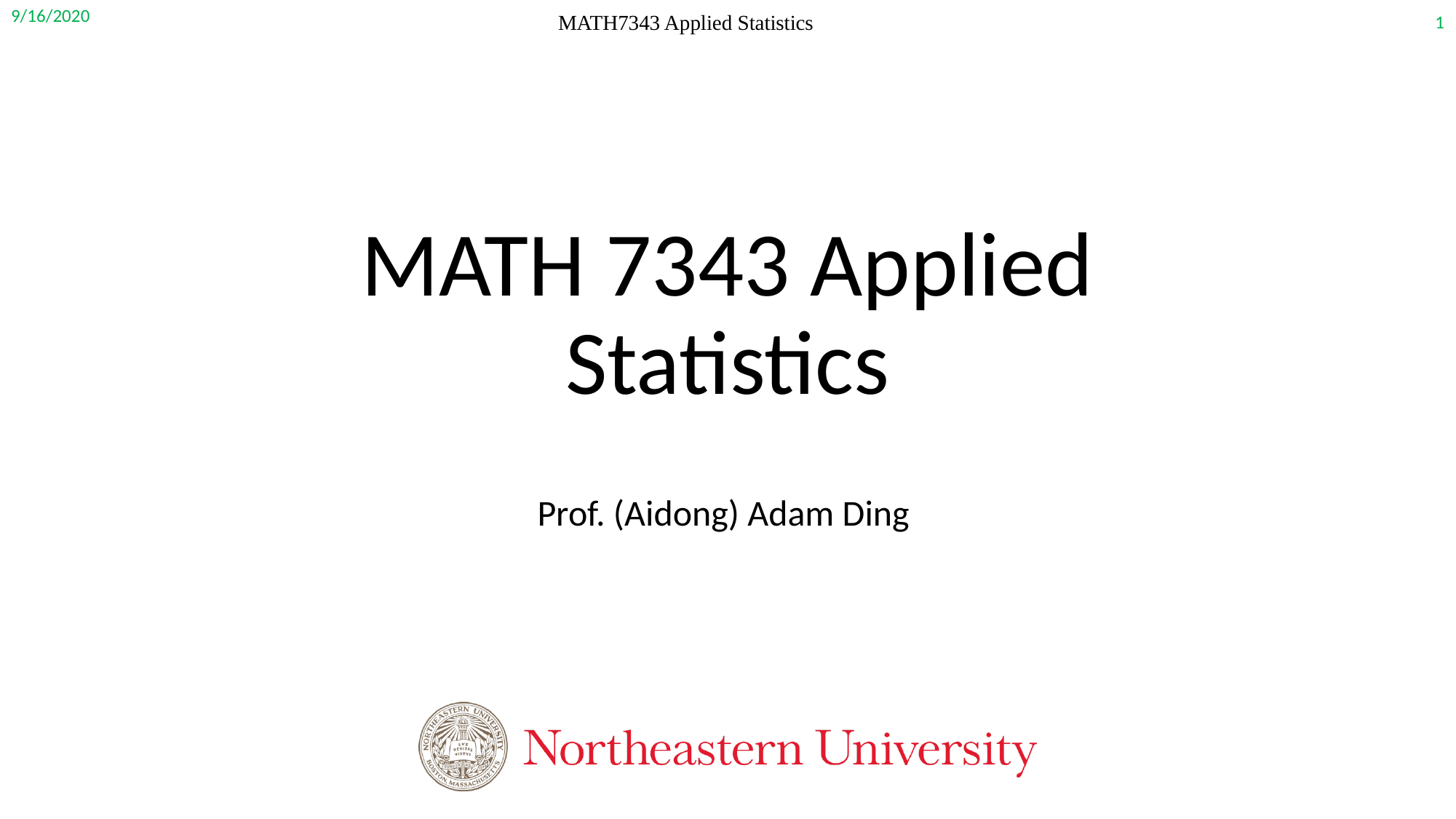

1
9/16/2020
MATH7343 Applied Statistics
# MATH 7343 Applied Statistics

Prof. (Aidong) Adam Ding